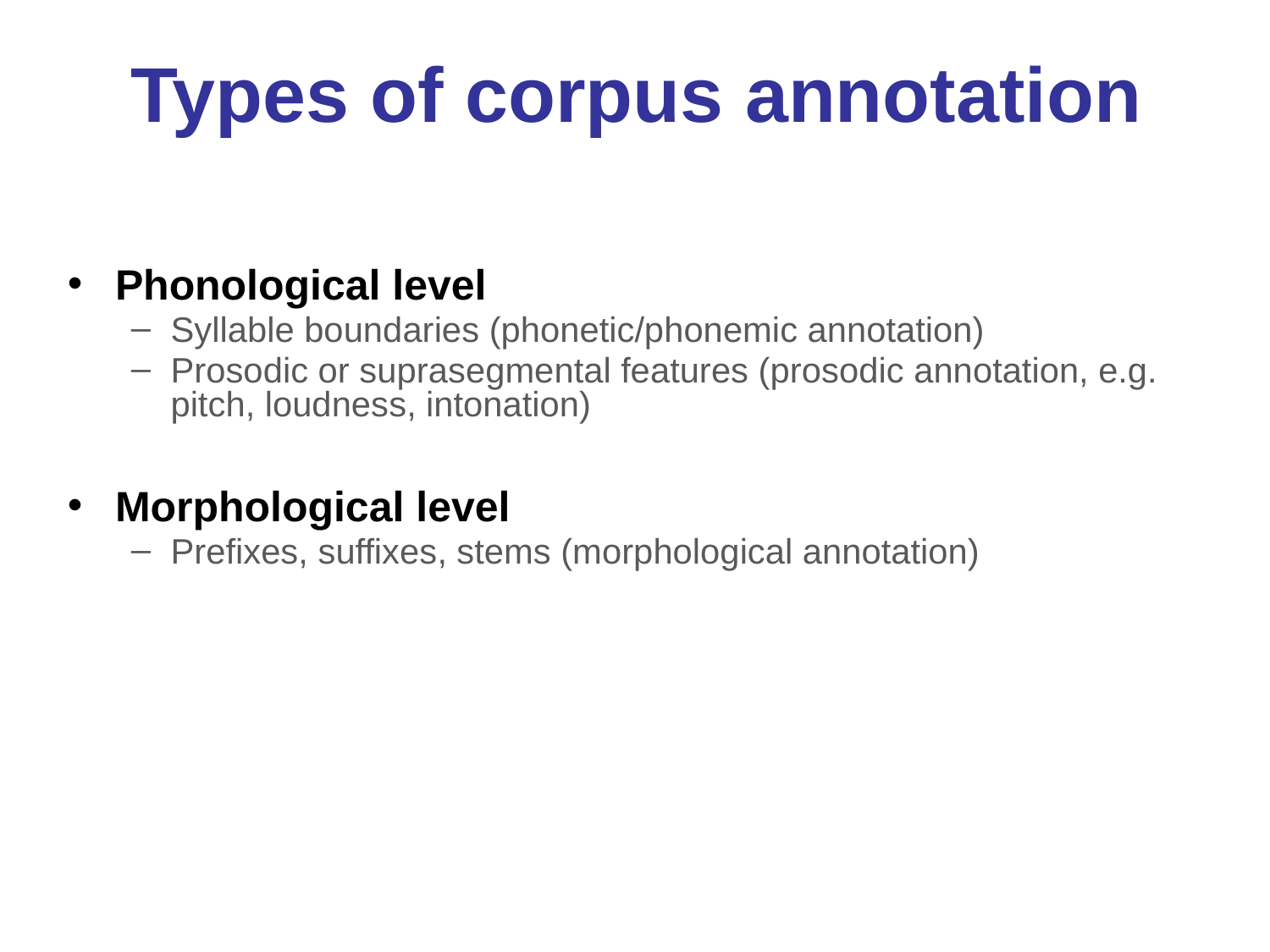

# Types of corpus annotation

Phonological level
Syllable boundaries (phonetic/phonemic annotation)
Prosodic or suprasegmental features (prosodic annotation, e.g. pitch, loudness, intonation)

Morphological level
Prefixes, suffixes, stems (morphological annotation)